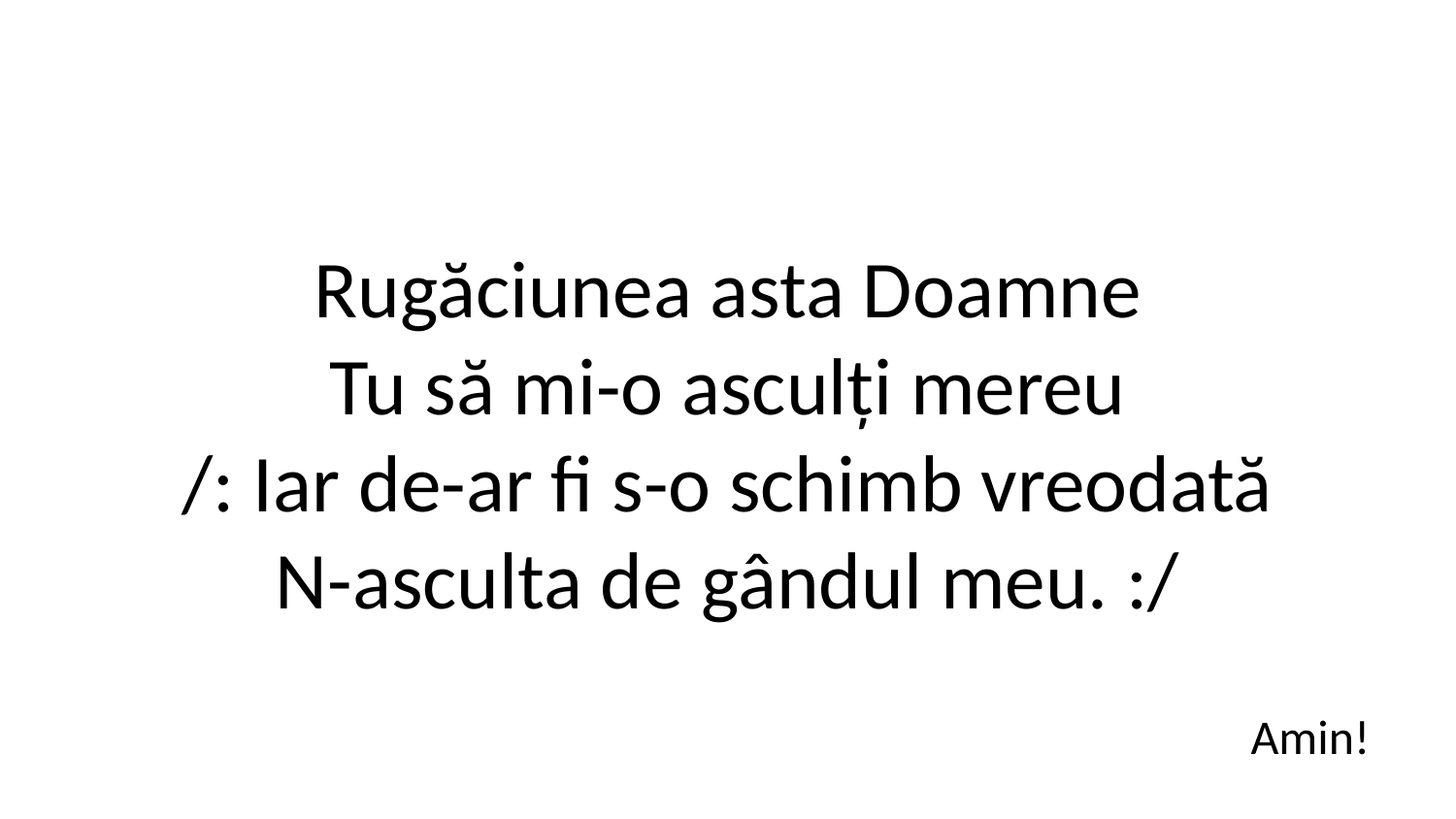

Rugăciunea asta Doamne
Tu să mi-o asculți mereu
/: Iar de-ar fi s-o schimb vreodată
N-asculta de gândul meu. :/

Amin!